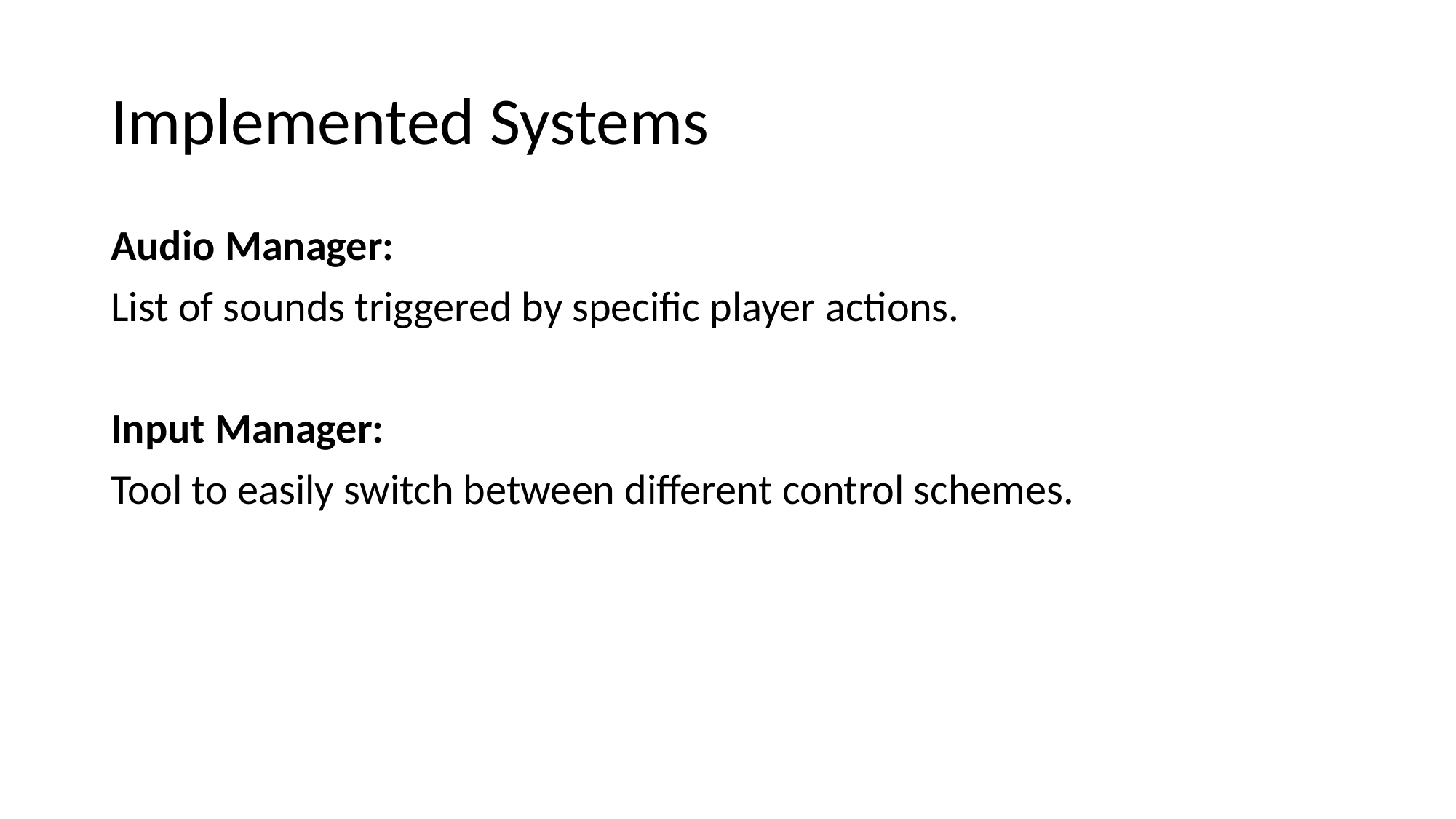

# Implemented Systems
Audio Manager:
List of sounds triggered by specific player actions.

Input Manager:
Tool to easily switch between different control schemes.